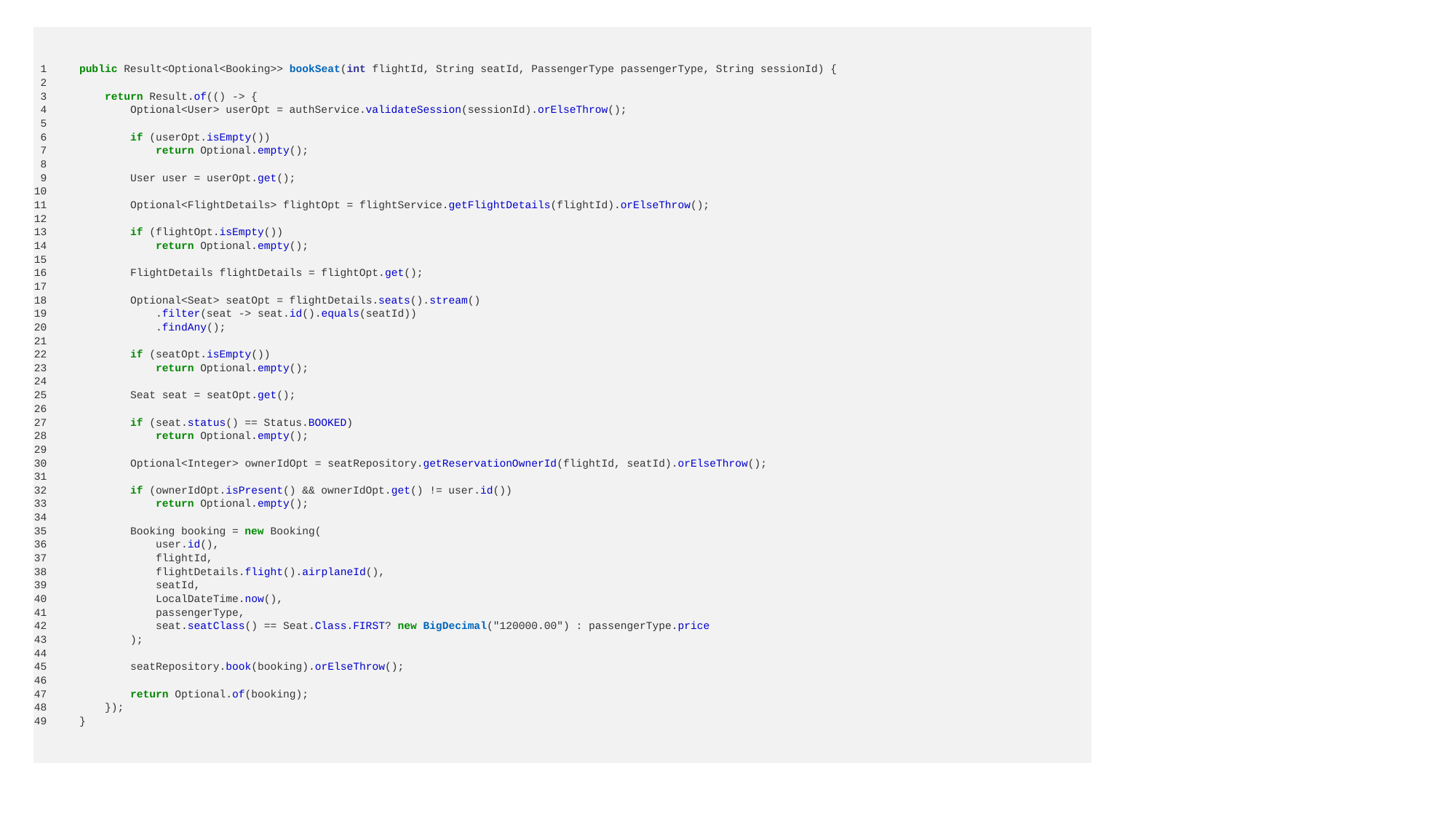

| 1 2 3 4 5 6 7 8 9 10 11 12 13 14 15 16 17 18 19 20 21 22 23 24 25 26 27 28 29 30 31 32 33 34 35 36 37 38 39 40 41 42 43 44 45 46 47 48 49 | public Result<Optional<Booking>> bookSeat(int flightId, String seatId, PassengerType passengerType, String sessionId) { return Result.of(() -> { Optional<User> userOpt = authService.validateSession(sessionId).orElseThrow();   if (userOpt.isEmpty()) return Optional.empty();   User user = userOpt.get();   Optional<FlightDetails> flightOpt = flightService.getFlightDetails(flightId).orElseThrow();   if (flightOpt.isEmpty()) return Optional.empty();   FlightDetails flightDetails = flightOpt.get();   Optional<Seat> seatOpt = flightDetails.seats().stream() .filter(seat -> seat.id().equals(seatId)) .findAny();   if (seatOpt.isEmpty()) return Optional.empty();   Seat seat = seatOpt.get();   if (seat.status() == Status.BOOKED) return Optional.empty();   Optional<Integer> ownerIdOpt = seatRepository.getReservationOwnerId(flightId, seatId).orElseThrow();   if (ownerIdOpt.isPresent() && ownerIdOpt.get() != user.id()) return Optional.empty();   Booking booking = new Booking( user.id(), flightId, flightDetails.flight().airplaneId(), seatId, LocalDateTime.now(), passengerType, seat.seatClass() == Seat.Class.FIRST? new BigDecimal("120000.00") : passengerType.price );   seatRepository.book(booking).orElseThrow();   return Optional.of(booking); }); } |
| --- | --- |